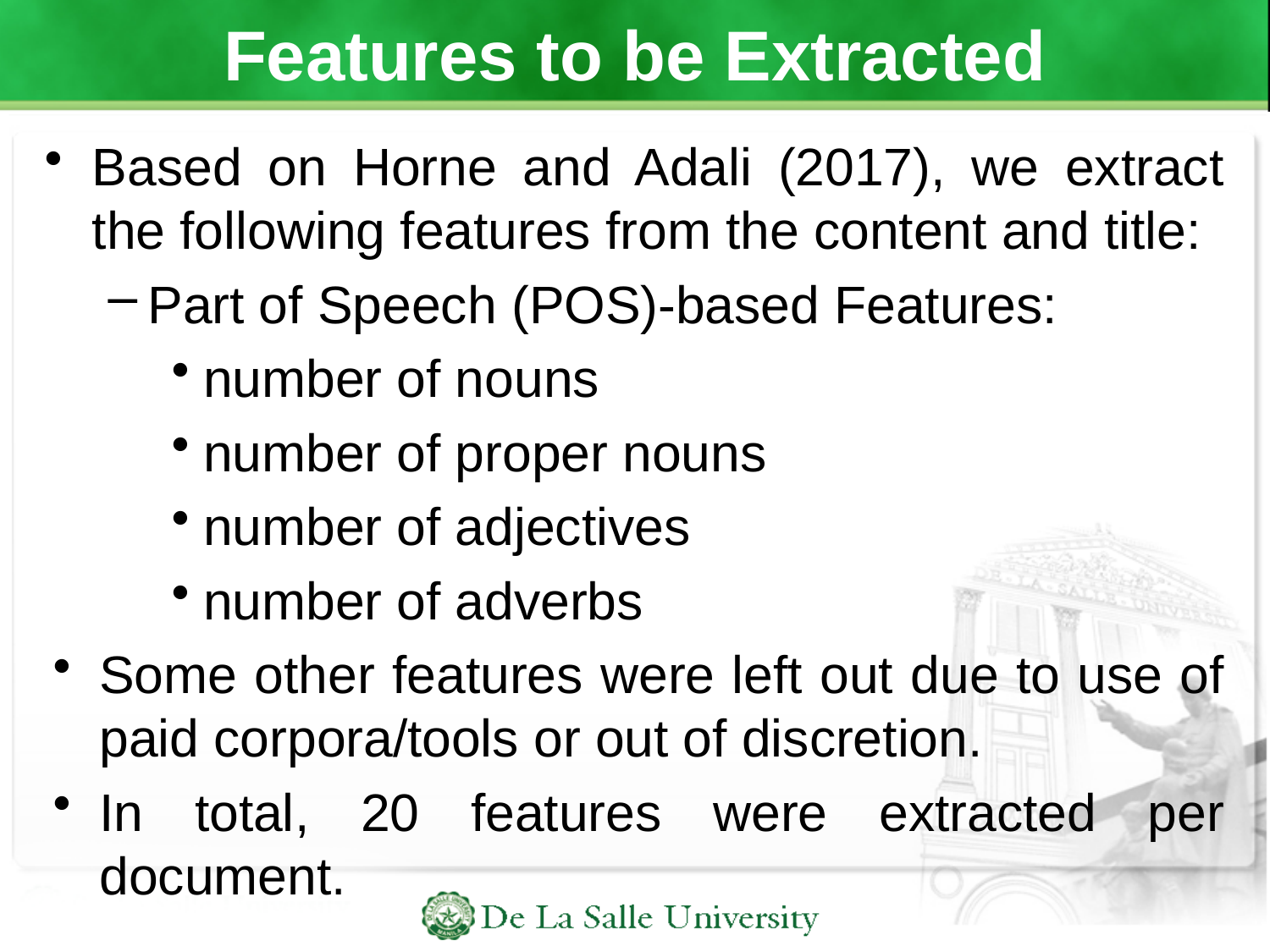

# Features to be Extracted
Based on Horne and Adali (2017), we extract the following features from the content and title:
Part of Speech (POS)-based Features:
number of nouns
number of proper nouns
number of adjectives
number of adverbs
Some other features were left out due to use of paid corpora/tools or out of discretion.
In total, 20 features were extracted per document.